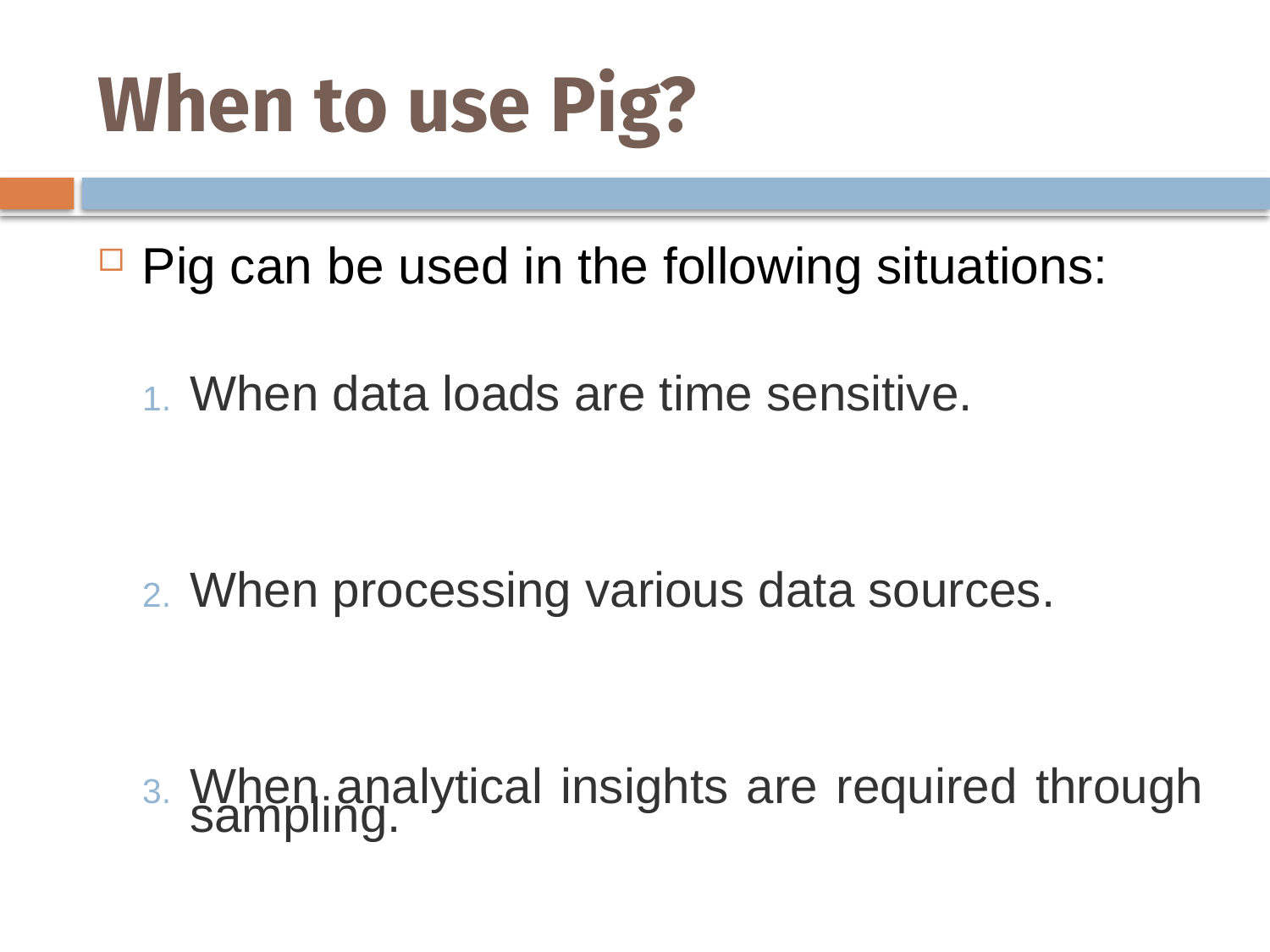

# When to use Pig?
Pig can be used in the following situations:

When data loads are time sensitive.

When processing various data sources.

When analytical insights are required through sampling.